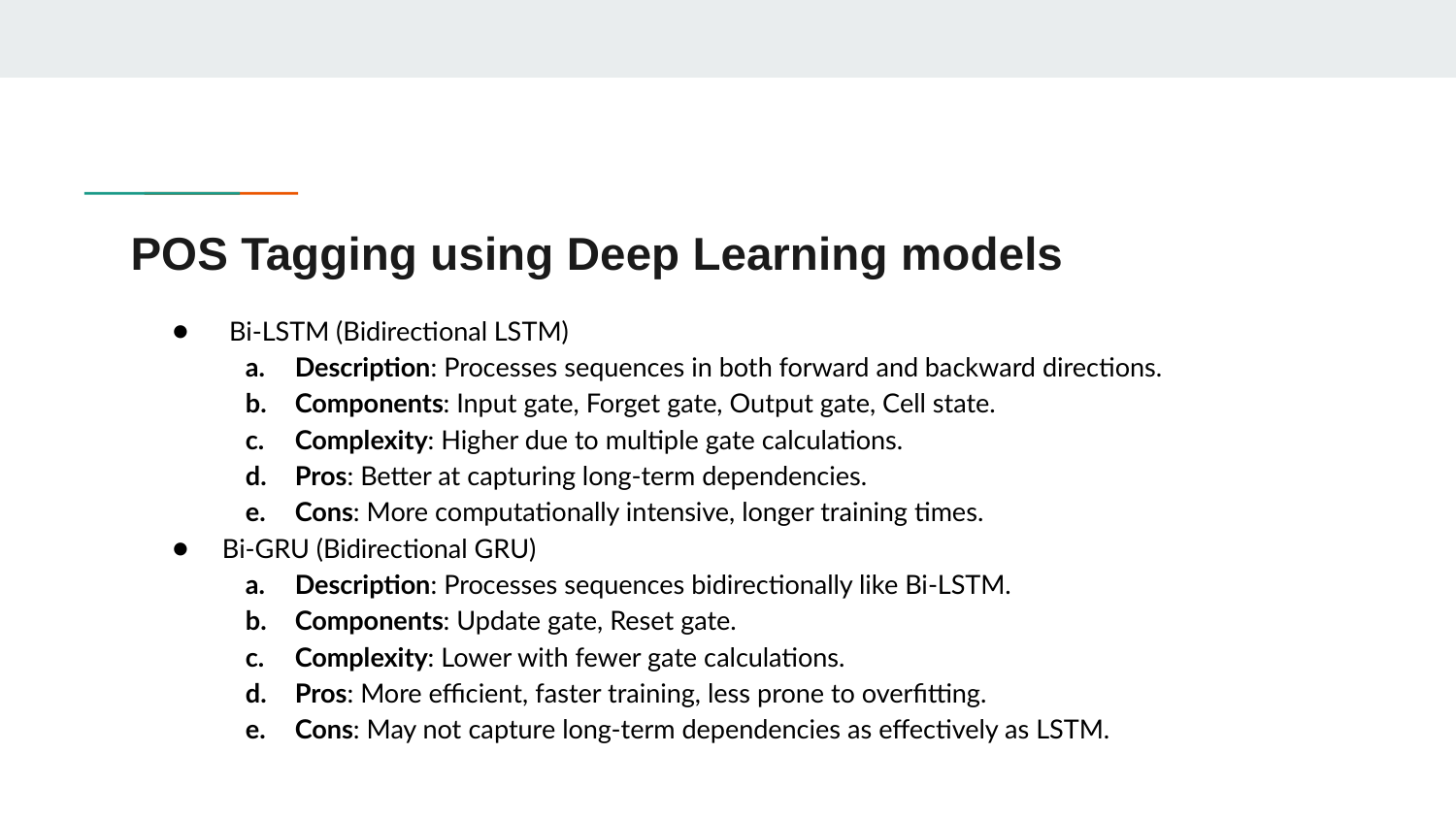

# POS Tagging using Deep Learning models
 Bi-LSTM (Bidirectional LSTM)
Description: Processes sequences in both forward and backward directions.
Components: Input gate, Forget gate, Output gate, Cell state.
Complexity: Higher due to multiple gate calculations.
Pros: Better at capturing long-term dependencies.
Cons: More computationally intensive, longer training times.
Bi-GRU (Bidirectional GRU)
Description: Processes sequences bidirectionally like Bi-LSTM.
Components: Update gate, Reset gate.
Complexity: Lower with fewer gate calculations.
Pros: More efficient, faster training, less prone to overfitting.
Cons: May not capture long-term dependencies as effectively as LSTM.